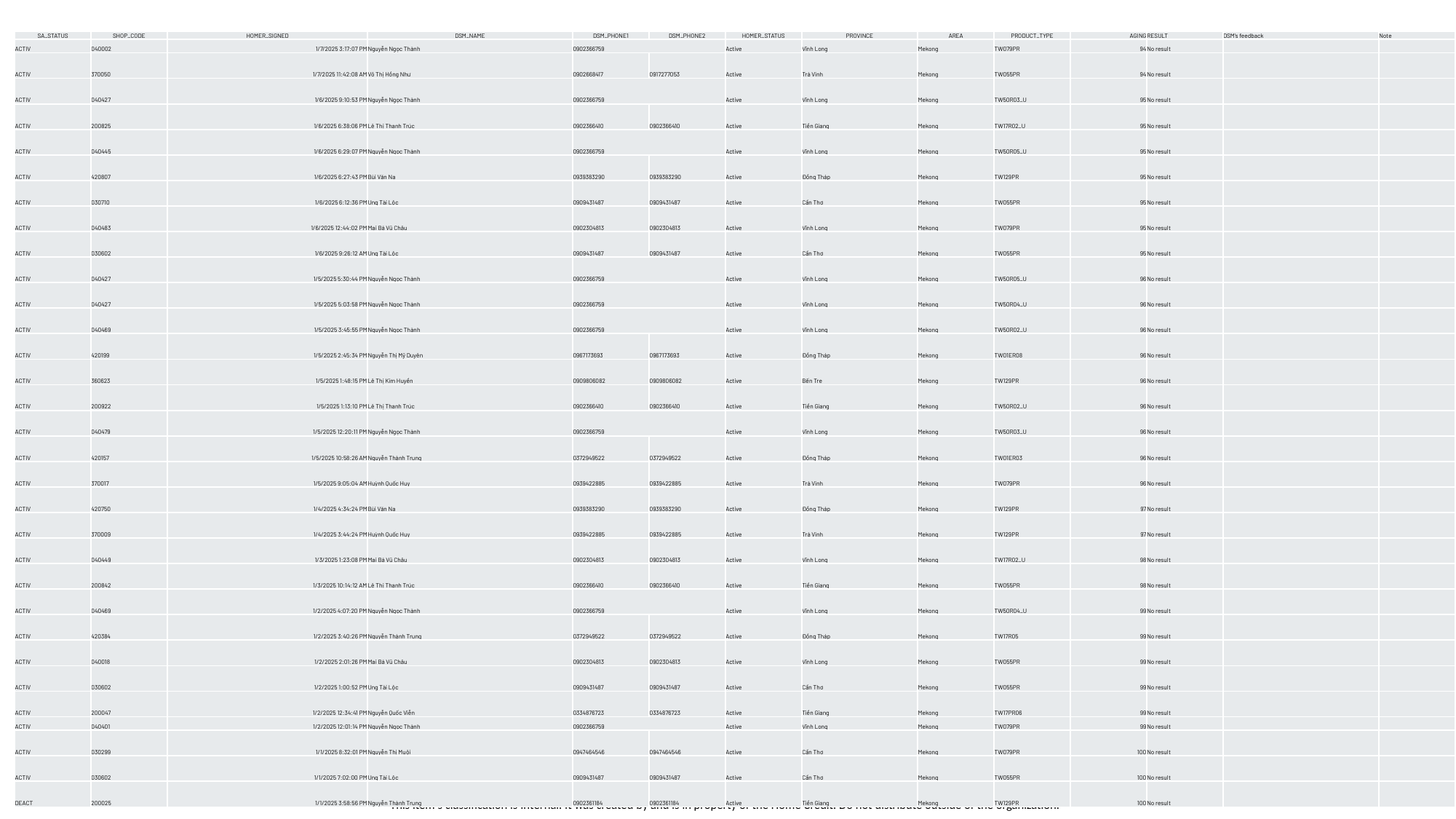

| SA\_STATUS | SHOP\_CODE | HOMER\_SIGNED | DSM\_NAME | DSM\_PHONE1 | DSM\_PHONE2 | HOMER\_STATUS | PROVINCE | AREA | PRODUCT\_TYPE | AGING | RESULT | DSM's feedback | Note |
| --- | --- | --- | --- | --- | --- | --- | --- | --- | --- | --- | --- | --- | --- |
| ACTIV | 040002 | 1/7/2025 3:17:07 PM | Nguyễn Ngọc Thành | 0902366759 |  | Active | Vĩnh Long | Mekong | TW079PR | 94 | No result |  |  |
| ACTIV | 370050 | 1/7/2025 11:42:08 AM | Võ Thị Hồng Như | 0902668417 | 0917277053 | Active | Trà Vinh | Mekong | TW055PR | 94 | No result |  |  |
| ACTIV | 040427 | 1/6/2025 9:10:53 PM | Nguyễn Ngọc Thành | 0902366759 |  | Active | Vĩnh Long | Mekong | TW50R03\_U | 95 | No result |  |  |
| ACTIV | 200825 | 1/6/2025 6:38:06 PM | Lê Thị Thanh Trúc | 0902366410 | 0902366410 | Active | Tiền Giang | Mekong | TW17R02\_U | 95 | No result |  |  |
| ACTIV | 040445 | 1/6/2025 6:29:07 PM | Nguyễn Ngọc Thành | 0902366759 |  | Active | Vĩnh Long | Mekong | TW50R05\_U | 95 | No result |  |  |
| ACTIV | 420807 | 1/6/2025 6:27:43 PM | Bùi Văn Na | 0939383290 | 0939383290 | Active | Đồng Tháp | Mekong | TW129PR | 95 | No result |  |  |
| ACTIV | 030710 | 1/6/2025 6:12:36 PM | Ung Tài Lộc | 0909431487 | 0909431487 | Active | Cần Thơ | Mekong | TW055PR | 95 | No result |  |  |
| ACTIV | 040483 | 1/6/2025 12:44:02 PM | Mai Bá Vũ Châu | 0902304813 | 0902304813 | Active | Vĩnh Long | Mekong | TW079PR | 95 | No result |  |  |
| ACTIV | 030602 | 1/6/2025 9:26:12 AM | Ung Tài Lộc | 0909431487 | 0909431487 | Active | Cần Thơ | Mekong | TW055PR | 95 | No result |  |  |
| ACTIV | 040427 | 1/5/2025 5:30:44 PM | Nguyễn Ngọc Thành | 0902366759 |  | Active | Vĩnh Long | Mekong | TW50R05\_U | 96 | No result |  |  |
| ACTIV | 040427 | 1/5/2025 5:03:58 PM | Nguyễn Ngọc Thành | 0902366759 |  | Active | Vĩnh Long | Mekong | TW50R04\_U | 96 | No result |  |  |
| ACTIV | 040469 | 1/5/2025 3:45:55 PM | Nguyễn Ngọc Thành | 0902366759 |  | Active | Vĩnh Long | Mekong | TW50R02\_U | 96 | No result |  |  |
| ACTIV | 420199 | 1/5/2025 2:45:34 PM | Nguyễn Thị Mỹ Duyên | 0967173693 | 0967173693 | Active | Đồng Tháp | Mekong | TW01ER08 | 96 | No result |  |  |
| ACTIV | 360623 | 1/5/2025 1:48:15 PM | Lê Thị Kim Huyền | 0909806082 | 0909806082 | Active | Bến Tre | Mekong | TW129PR | 96 | No result |  |  |
| ACTIV | 200922 | 1/5/2025 1:13:10 PM | Lê Thị Thanh Trúc | 0902366410 | 0902366410 | Active | Tiền Giang | Mekong | TW50R02\_U | 96 | No result |  |  |
| ACTIV | 040479 | 1/5/2025 12:20:11 PM | Nguyễn Ngọc Thành | 0902366759 |  | Active | Vĩnh Long | Mekong | TW50R03\_U | 96 | No result |  |  |
| ACTIV | 420157 | 1/5/2025 10:58:26 AM | Nguyễn Thành Trung | 0372949522 | 0372949522 | Active | Đồng Tháp | Mekong | TW01ER03 | 96 | No result |  |  |
| ACTIV | 370017 | 1/5/2025 9:05:04 AM | Huỳnh Quốc Huy | 0939422885 | 0939422885 | Active | Trà Vinh | Mekong | TW079PR | 96 | No result |  |  |
| ACTIV | 420750 | 1/4/2025 4:34:24 PM | Bùi Văn Na | 0939383290 | 0939383290 | Active | Đồng Tháp | Mekong | TW129PR | 97 | No result |  |  |
| ACTIV | 370009 | 1/4/2025 3:44:24 PM | Huỳnh Quốc Huy | 0939422885 | 0939422885 | Active | Trà Vinh | Mekong | TW129PR | 97 | No result |  |  |
| ACTIV | 040449 | 1/3/2025 1:23:08 PM | Mai Bá Vũ Châu | 0902304813 | 0902304813 | Active | Vĩnh Long | Mekong | TW17R02\_U | 98 | No result |  |  |
| ACTIV | 200842 | 1/3/2025 10:14:12 AM | Lê Thị Thanh Trúc | 0902366410 | 0902366410 | Active | Tiền Giang | Mekong | TW055PR | 98 | No result |  |  |
| ACTIV | 040469 | 1/2/2025 4:07:20 PM | Nguyễn Ngọc Thành | 0902366759 |  | Active | Vĩnh Long | Mekong | TW50R04\_U | 99 | No result |  |  |
| ACTIV | 420384 | 1/2/2025 3:40:26 PM | Nguyễn Thành Trung | 0372949522 | 0372949522 | Active | Đồng Tháp | Mekong | TW17R05 | 99 | No result |  |  |
| ACTIV | 040018 | 1/2/2025 2:01:26 PM | Mai Bá Vũ Châu | 0902304813 | 0902304813 | Active | Vĩnh Long | Mekong | TW055PR | 99 | No result |  |  |
| ACTIV | 030602 | 1/2/2025 1:00:52 PM | Ung Tài Lộc | 0909431487 | 0909431487 | Active | Cần Thơ | Mekong | TW055PR | 99 | No result |  |  |
| ACTIV | 200047 | 1/2/2025 12:34:41 PM | Nguyễn Quốc Viễn | 0334876723 | 0334876723 | Active | Tiền Giang | Mekong | TW17PR06 | 99 | No result |  |  |
| ACTIV | 040401 | 1/2/2025 12:01:14 PM | Nguyễn Ngọc Thành | 0902366759 |  | Active | Vĩnh Long | Mekong | TW079PR | 99 | No result |  |  |
| ACTIV | 030299 | 1/1/2025 8:32:01 PM | Nguyễn Thị Muội | 0947464546 | 0947464546 | Active | Cần Thơ | Mekong | TW079PR | 100 | No result |  |  |
| ACTIV | 030602 | 1/1/2025 7:02:00 PM | Ung Tài Lộc | 0909431487 | 0909431487 | Active | Cần Thơ | Mekong | TW055PR | 100 | No result |  |  |
| DEACT | 200025 | 1/1/2025 3:58:56 PM | Nguyễn Thành Trung | 0902361184 | 0902361184 | Active | Tiền Giang | Mekong | TW129PR | 100 | No result |  |  |
#